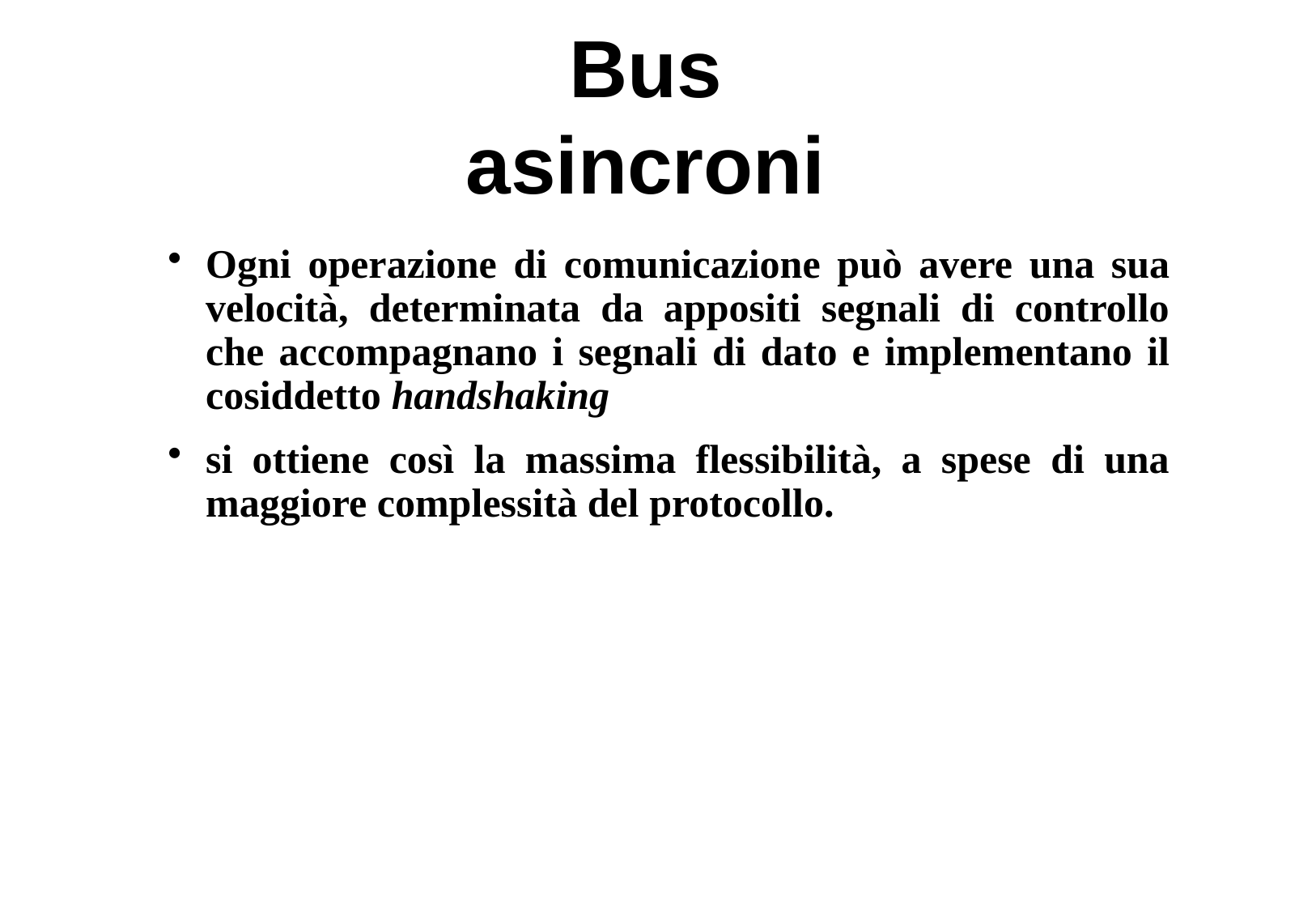

# Bus asincroni
Ogni operazione di comunicazione può avere una sua velocità, determinata da appositi segnali di controllo che accompagnano i segnali di dato e implementano il cosiddetto handshaking
si ottiene così la massima flessibilità, a spese di una maggiore complessità del protocollo.